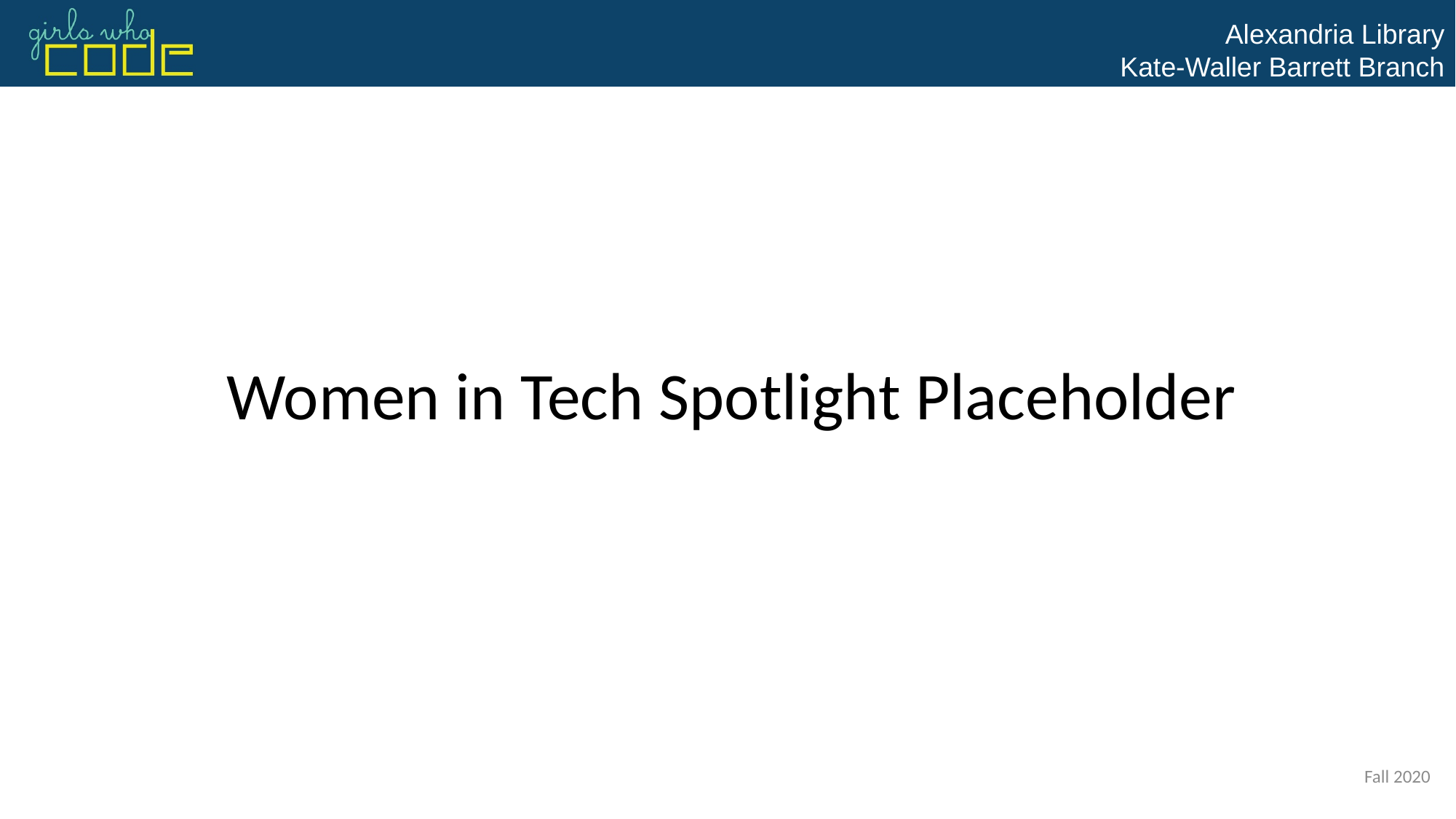

# Women in Tech Spotlight Placeholder
Fall 2020